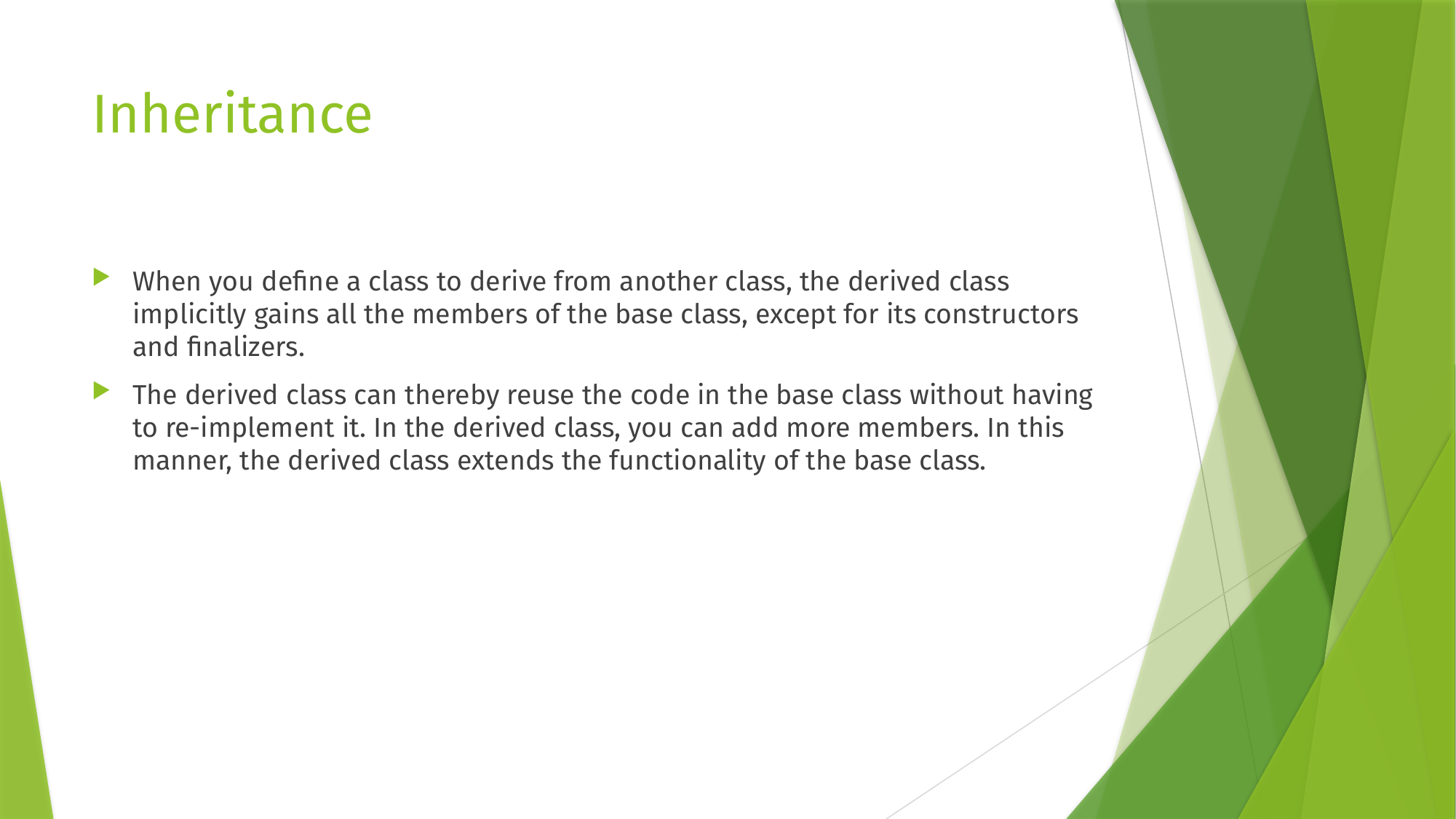

# Inheritance
When you define a class to derive from another class, the derived class implicitly gains all the members of the base class, except for its constructors and finalizers.
The derived class can thereby reuse the code in the base class without having to re-implement it. In the derived class, you can add more members. In this manner, the derived class extends the functionality of the base class.